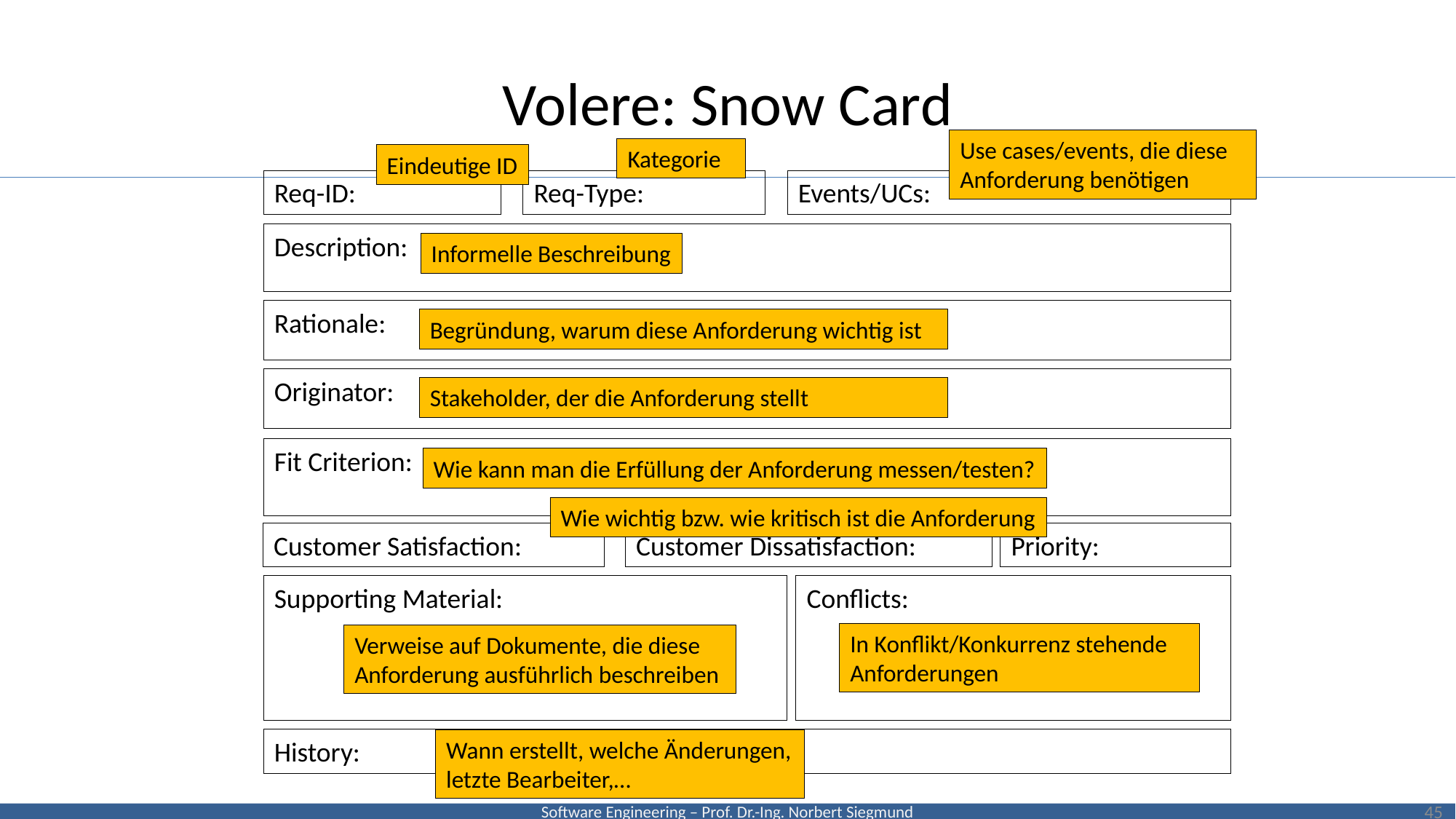

# Volere: Snow Card
Use cases/events, die diese
Anforderung benötigen
Kategorie
Eindeutige ID
Req-ID:
Req-Type:
Events/UCs:
Description:
Informelle Beschreibung
Rationale:
Begründung, warum diese Anforderung wichtig ist
Originator:
Stakeholder, der die Anforderung stellt
Fit Criterion:
Wie kann man die Erfüllung der Anforderung messen/testen?
Wie wichtig bzw. wie kritisch ist die Anforderung
Customer Satisfaction:
Customer Dissatisfaction:
Priority:
Supporting Material:
Conflicts:
In Konflikt/Konkurrenz stehende Anforderungen
Verweise auf Dokumente, die diese Anforderung ausführlich beschreiben
History:
Wann erstellt, welche Änderungen, letzte Bearbeiter,…
45